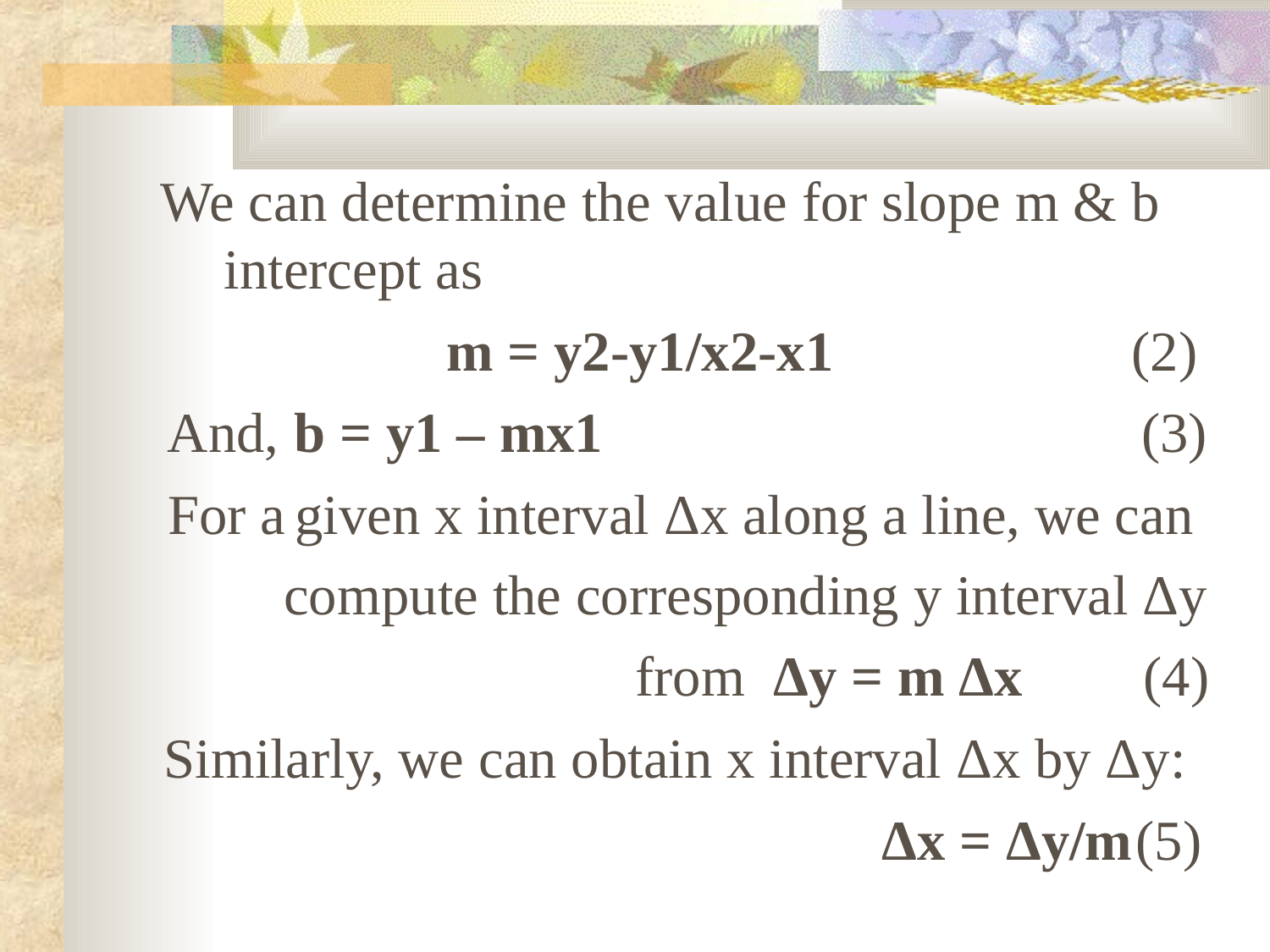

We can determine the value for slope m & b
intercept as
m = y2-y1/x2-x1
(2)
(3)
And,	b = y1 – mx1
For a	given x interval Δx along a line, we can  compute the corresponding y interval Δy from  Δy = m Δx	(4)
Similarly, we can obtain x interval Δx by Δy:
Δx = Δy/m	(5)